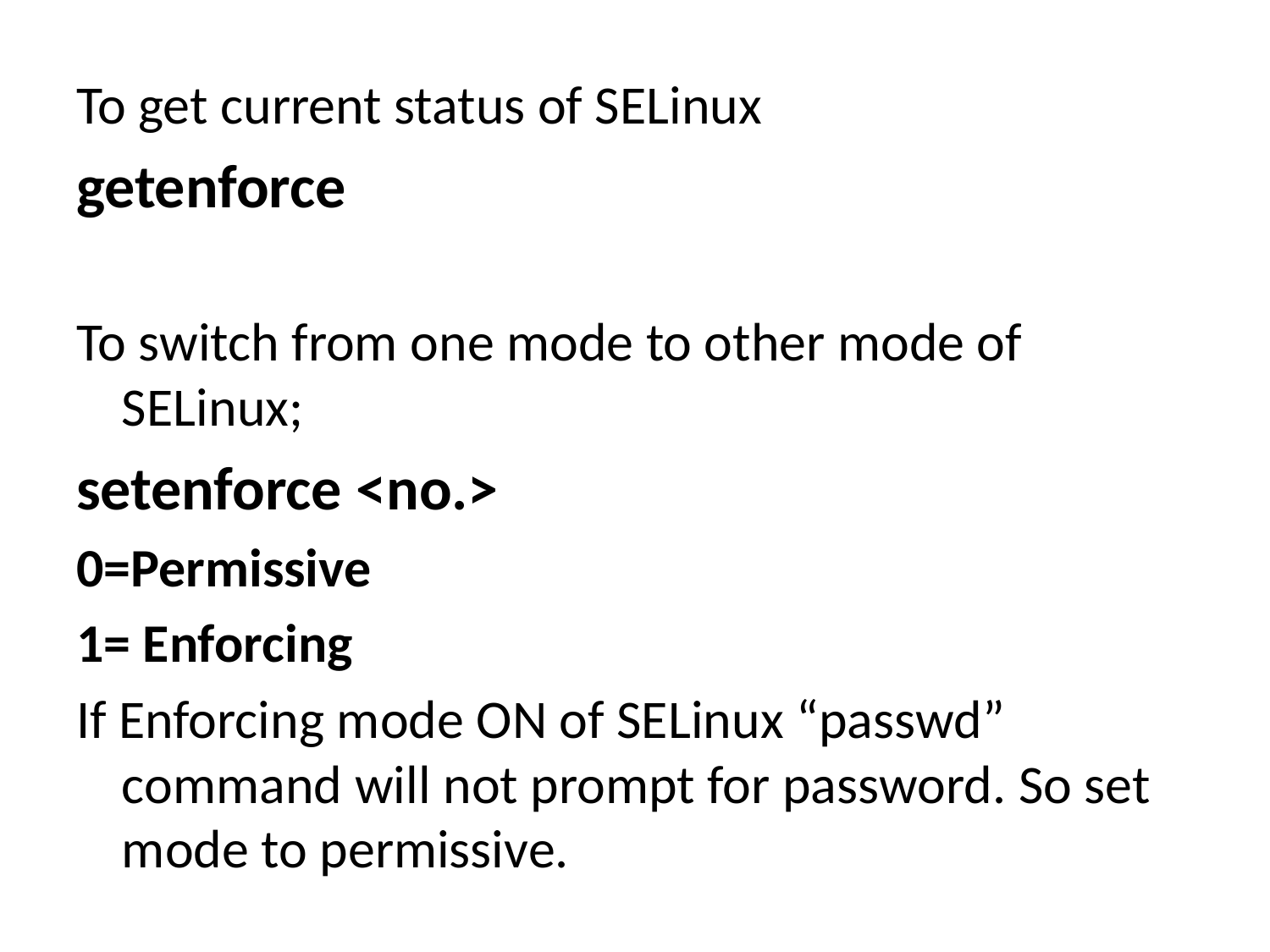

To get current status of SELinux
getenforce

To switch from one mode to other mode of SELinux;
setenforce <no.>
0=Permissive
1= Enforcing
If Enforcing mode ON of SELinux “passwd” command will not prompt for password. So set mode to permissive.